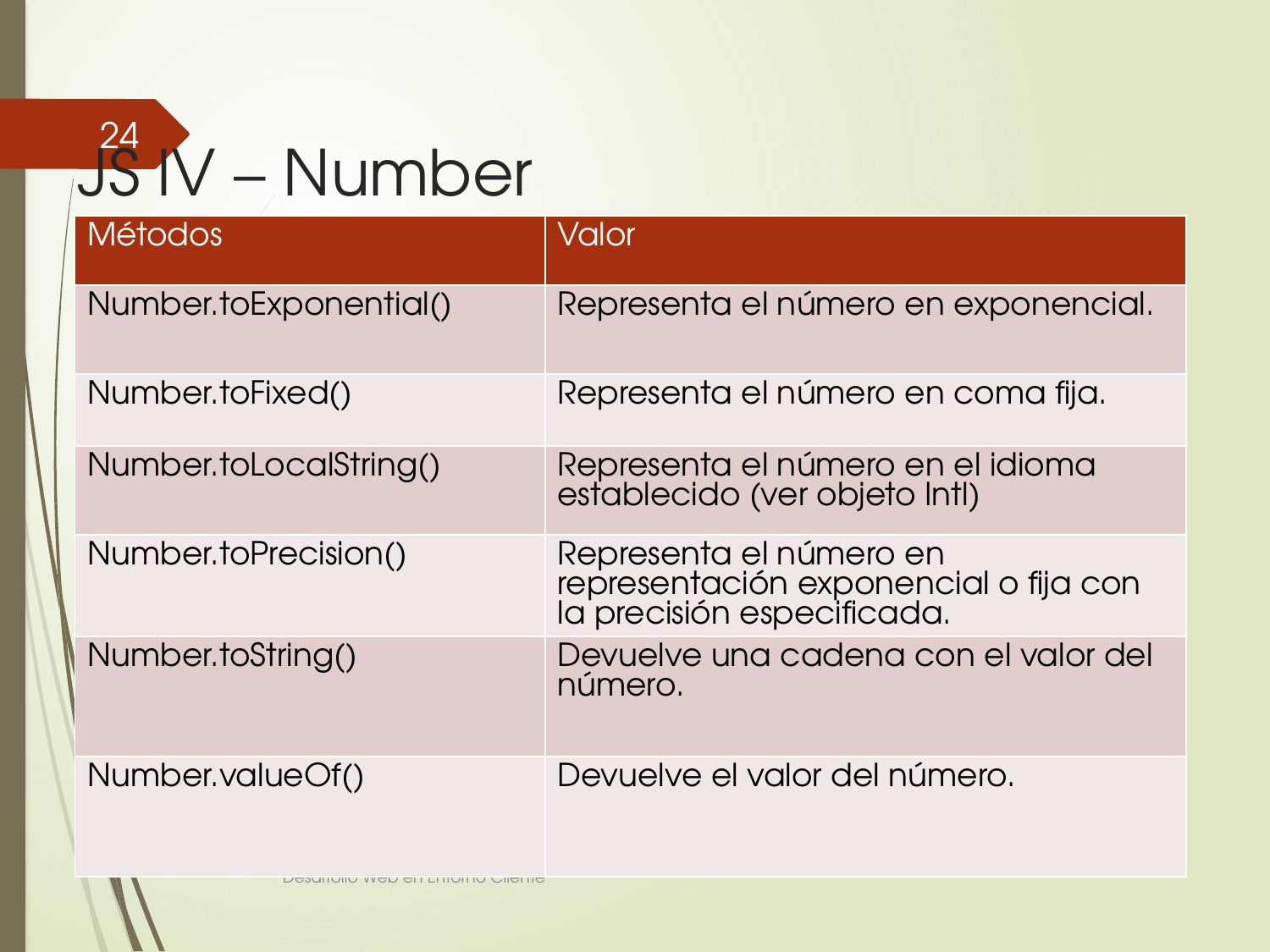

24
# JS IV – Number
| Métodos | Valor |
| --- | --- |
| Number.toExponential() | Representa el número en exponencial. |
| Number.toFixed() | Representa el número en coma fija. |
| Number.toLocalString() | Representa el número en el idioma establecido (ver objeto Intl) |
| Number.toPrecision() | Representa el número en representación exponencial o fija con la precisión especificada. |
| Number.toString() | Devuelve una cadena con el valor del número. |
| Number.valueOf() | Devuelve el valor del número. |
Desarrollo Web en Entorno Cliente